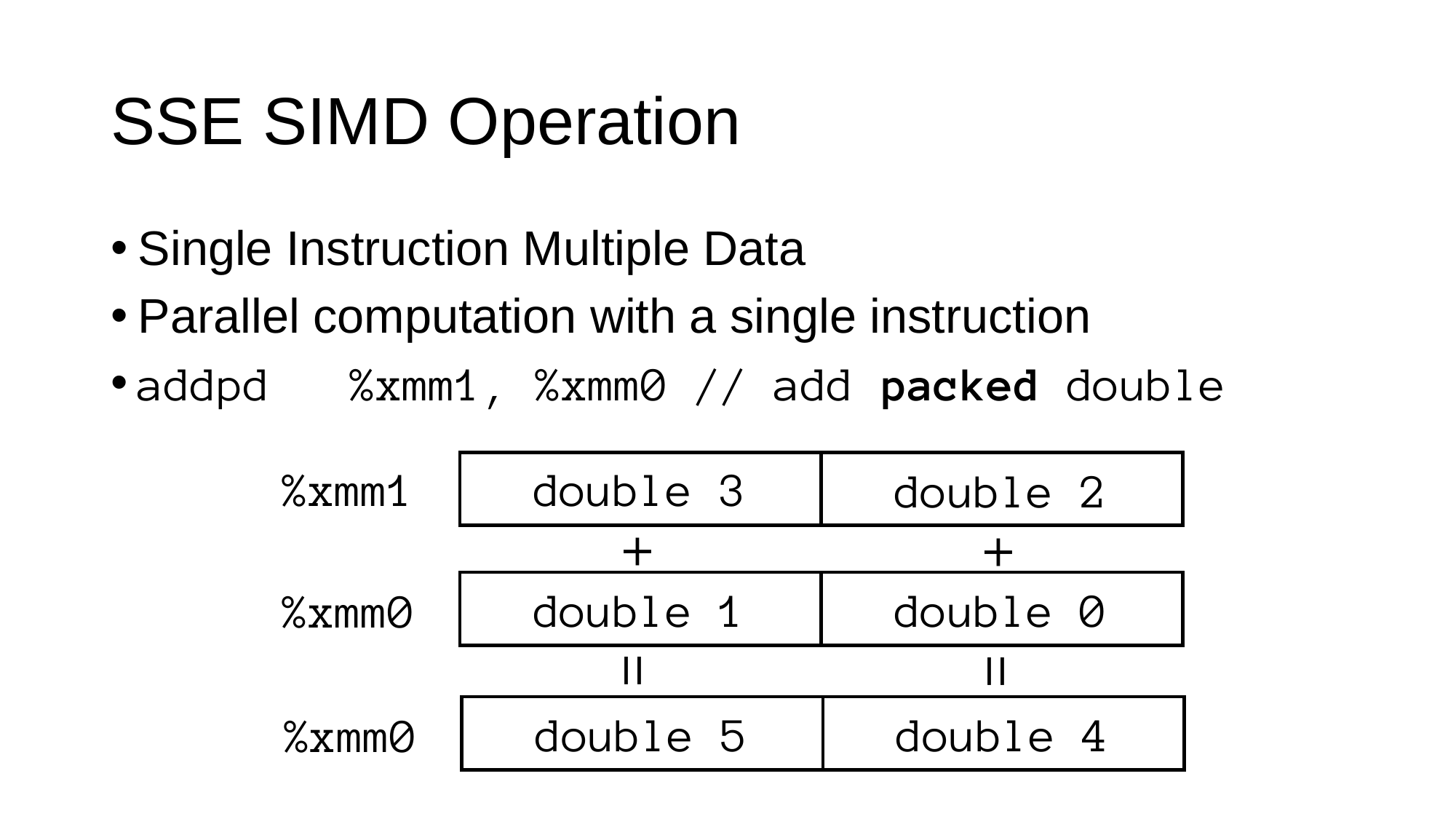

# SSE SIMD Operation
Single Instruction Multiple Data
Parallel computation with a single instruction
addpd   %xmm1, %xmm0 // add packed double
double 3
%xmm1

double 2
+
+

double 1
double 0
%xmm0
=
=

double 5
double 4
%xmm0